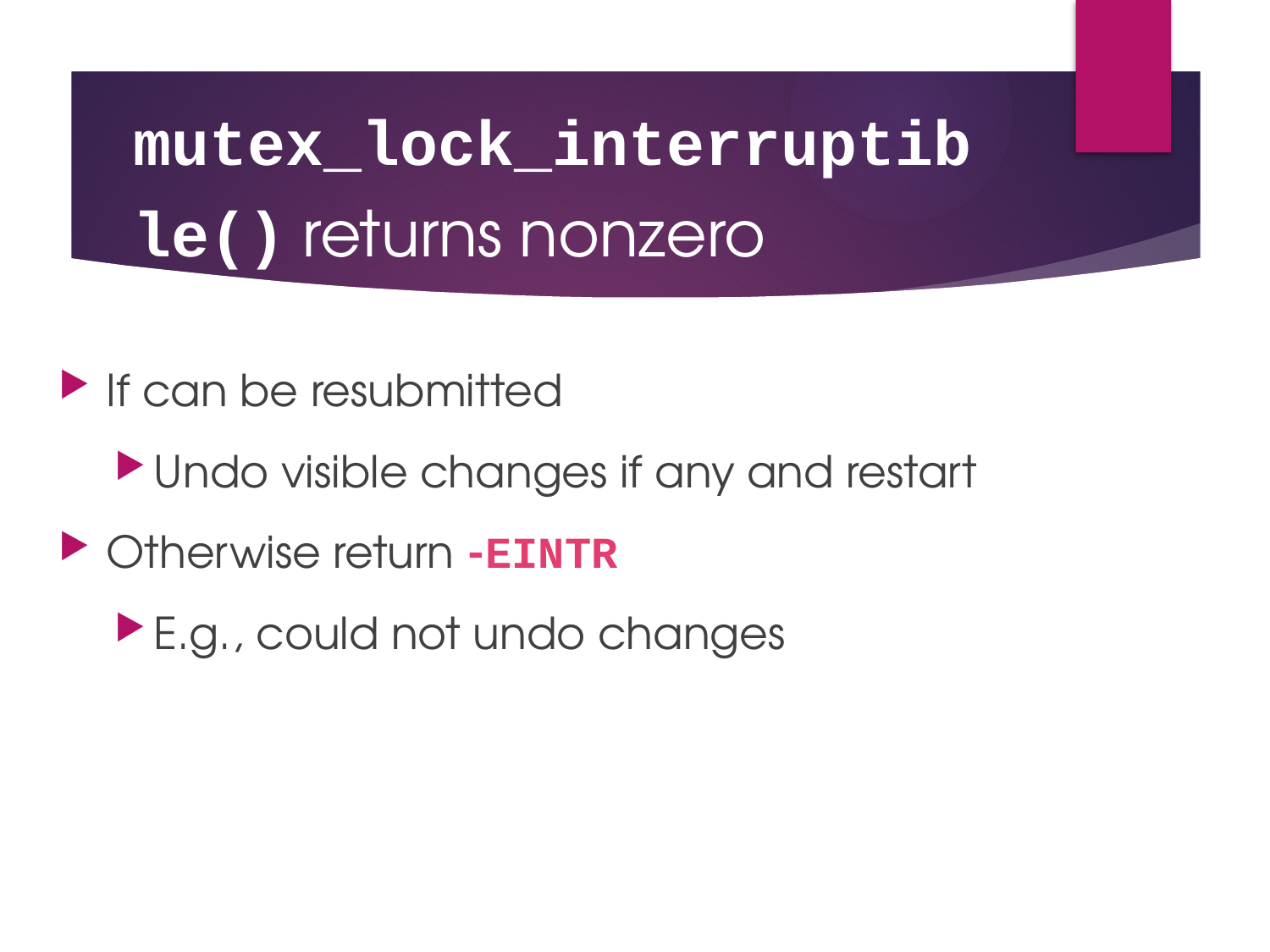

# mutex_lock_interruptible() returns nonzero
If can be resubmitted
Undo visible changes if any and restart
Otherwise return ‑EINTR
E.g., could not undo changes